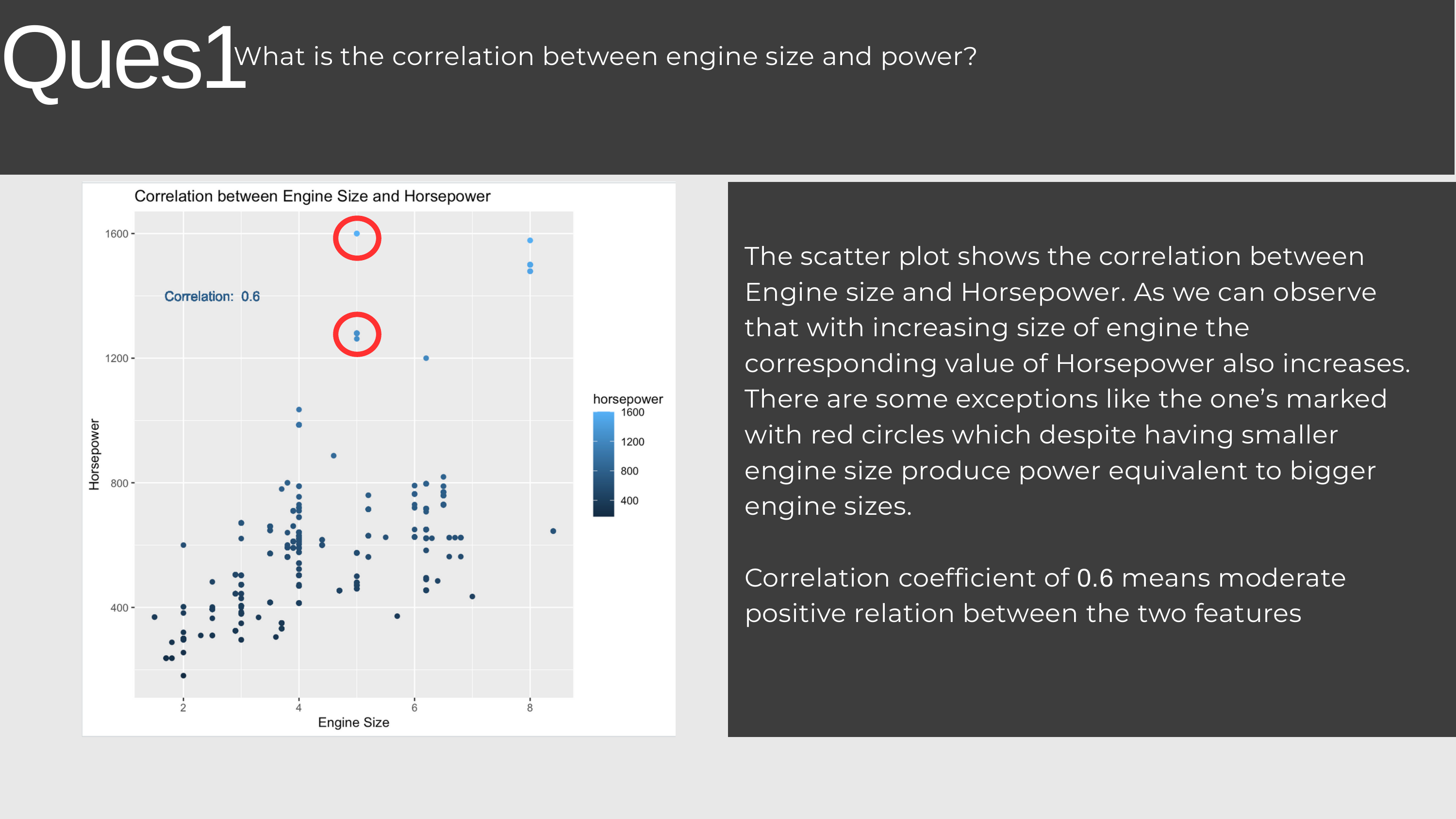

Ques1
What is the correlation between engine size and power?

The scatter plot shows the correlation between Engine size and Horsepower. As we can observe that with increasing size of engine the corresponding value of Horsepower also increases. There are some exceptions like the one’s marked with red circles which despite having smaller engine size produce power equivalent to bigger engine sizes.

Correlation coefficient of 0.6 means moderate positive relation between the two features